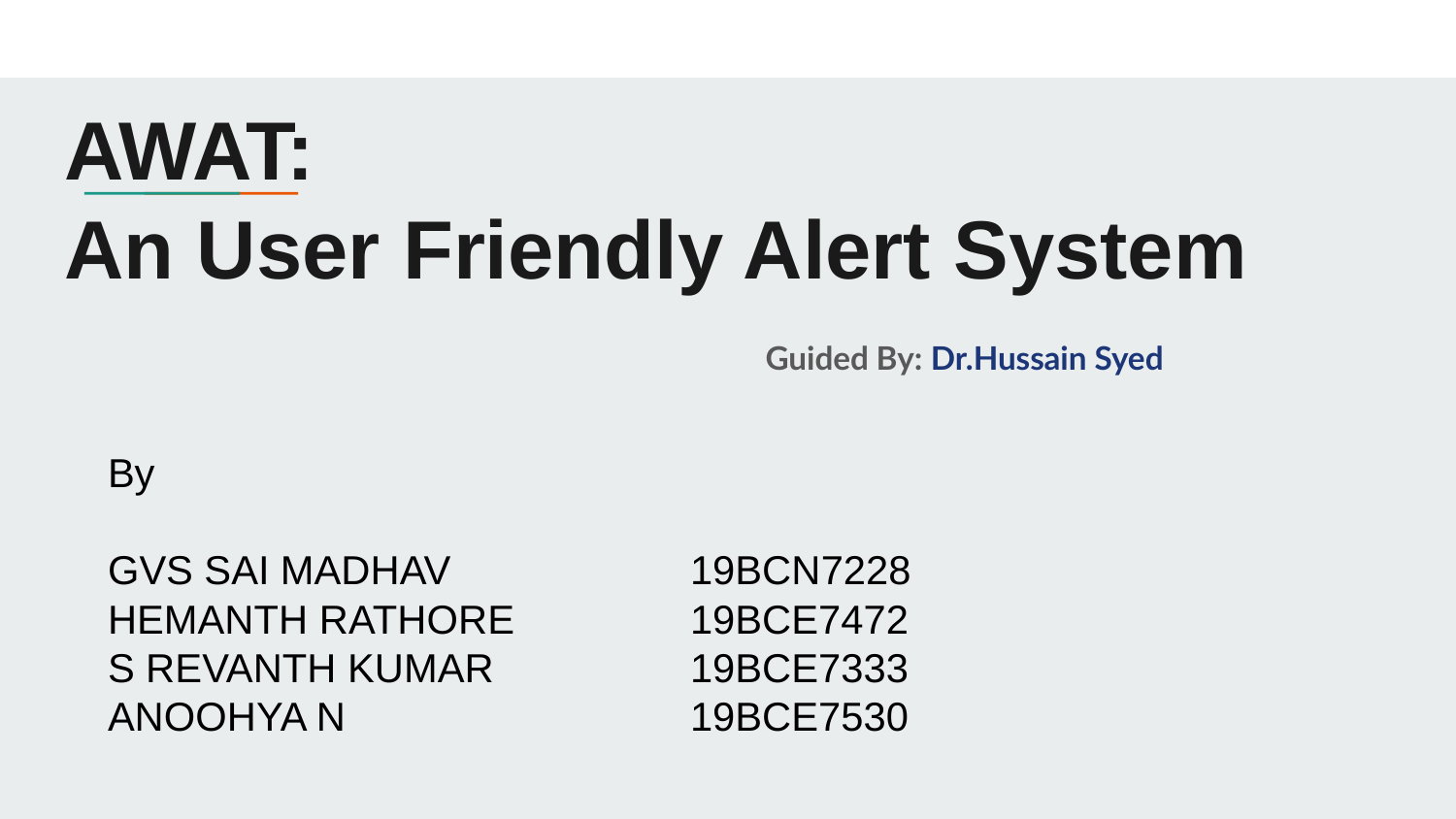

# AWAT:
An User Friendly Alert System
Guided By: Dr.Hussain Syed
By

GVS SAI MADHAV		19BCN7228
HEMANTH RATHORE		19BCE7472
S REVANTH KUMAR		19BCE7333
ANOOHYA N			19BCE7530